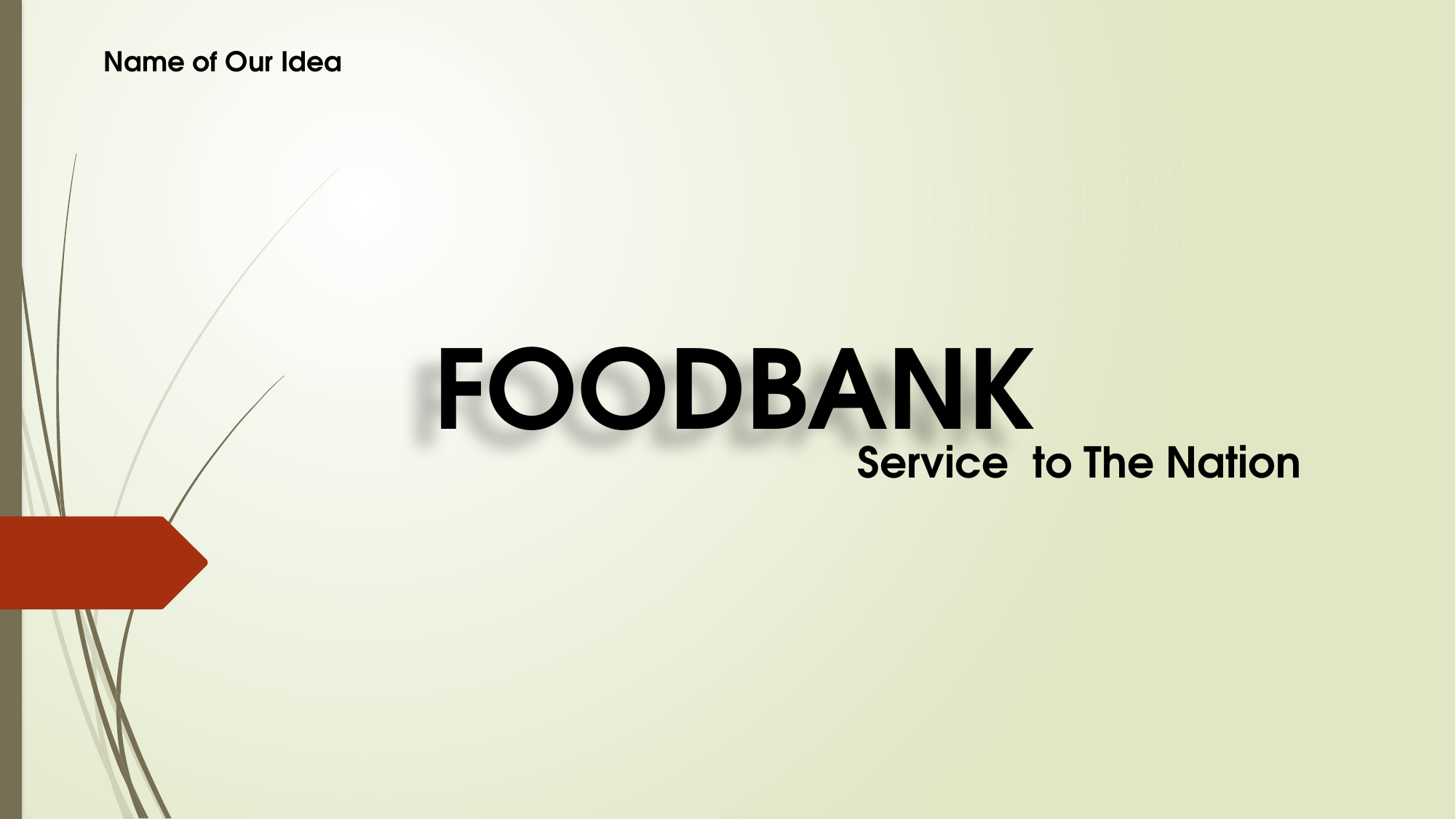

Name of Our Idea
FOODBANK
Service  to The Nation